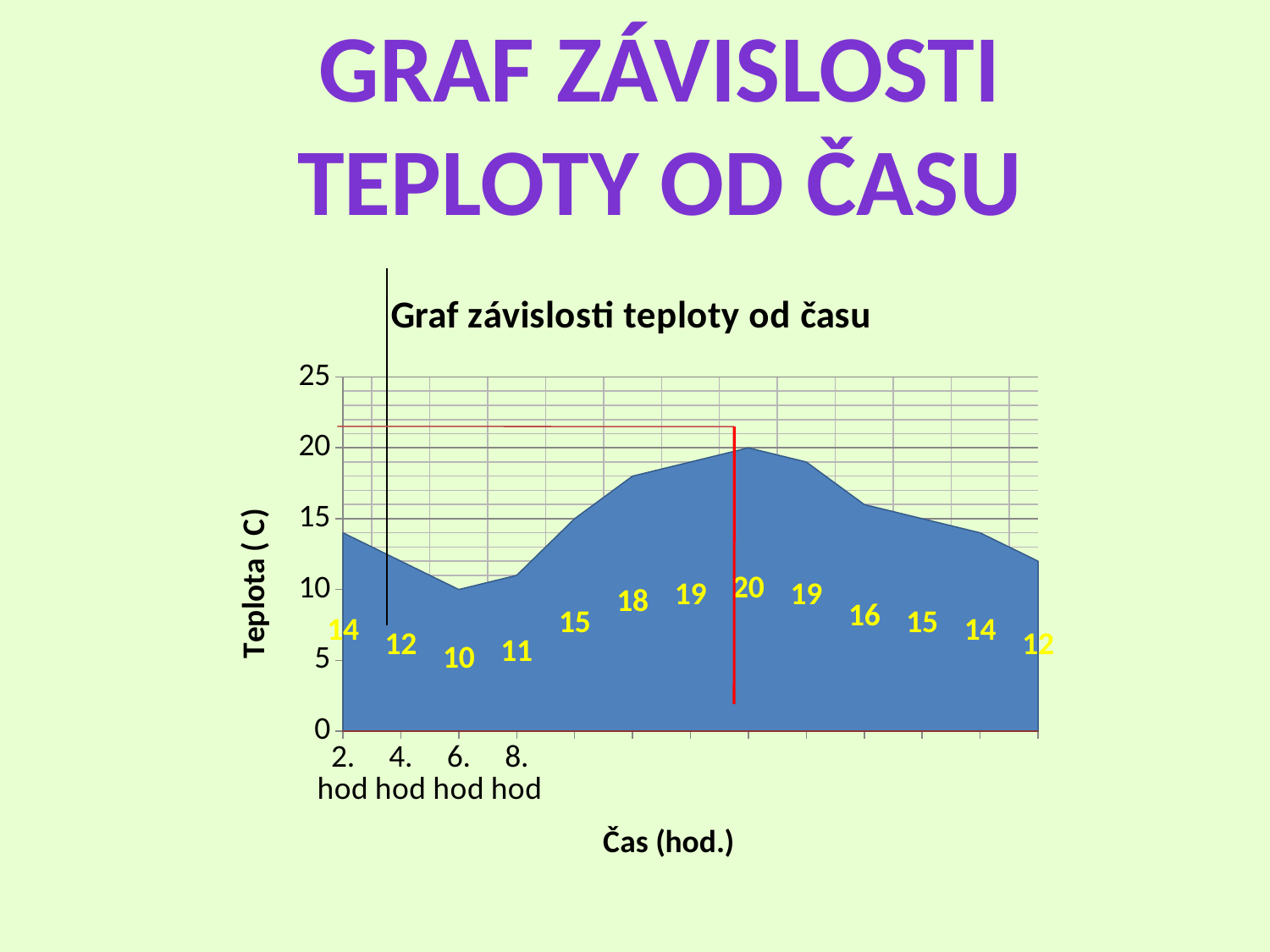

Graf závislosti teploty od času

### Chart: Graf závislosti teploty od času

| Category |  |  |  |
|---|---|---|---|
| 2. hod | 14.0 | None | None |
| 4. hod | 12.0 | None | None |
| 6. hod | 10.0 | None | None |
| 8. hod | 11.0 | None | None |